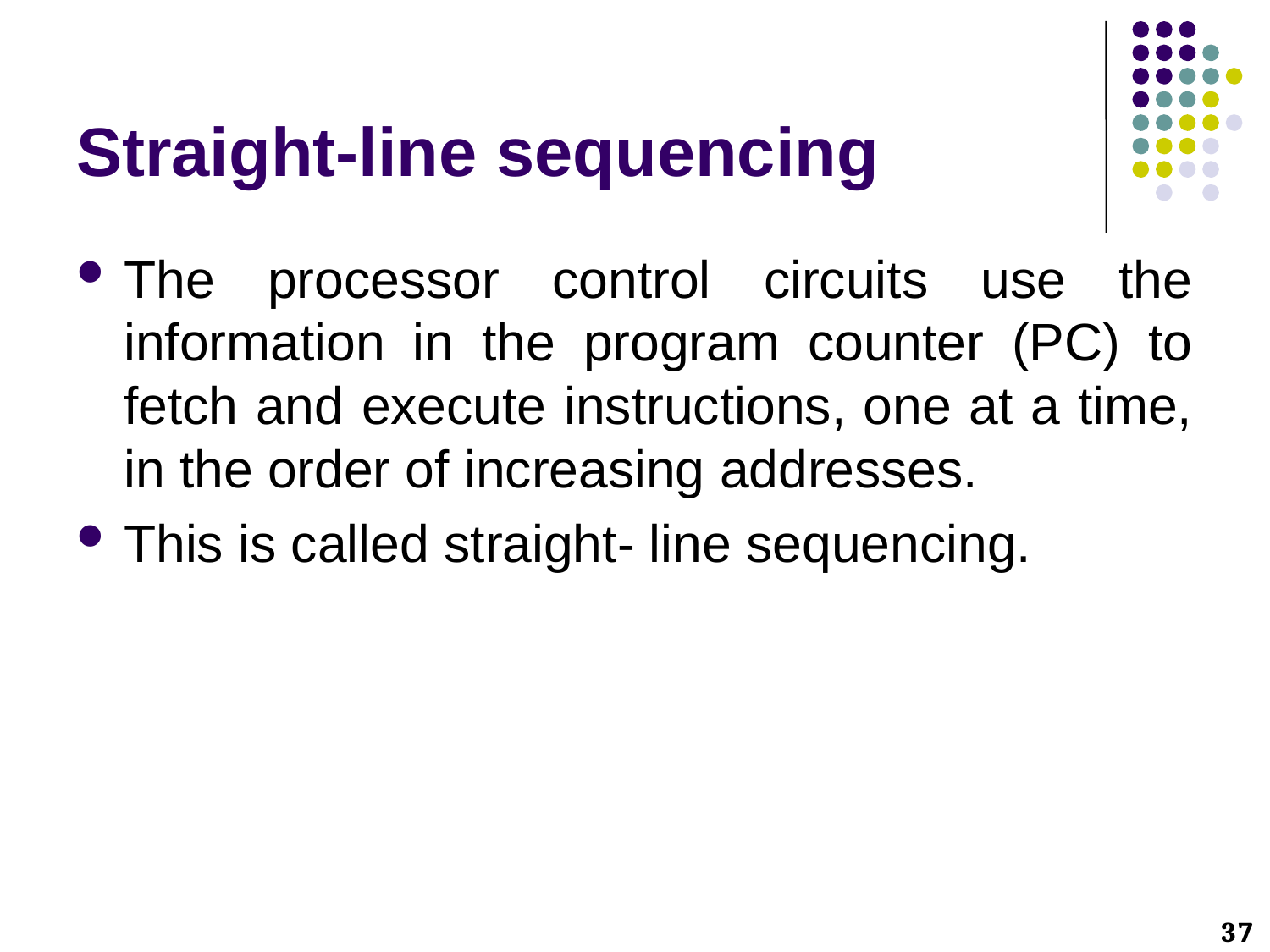

# Straight-line sequencing
The processor control circuits use the information in the program counter (PC) to fetch and execute instructions, one at a time, in the order of increasing addresses.
This is called straight- line sequencing.
37